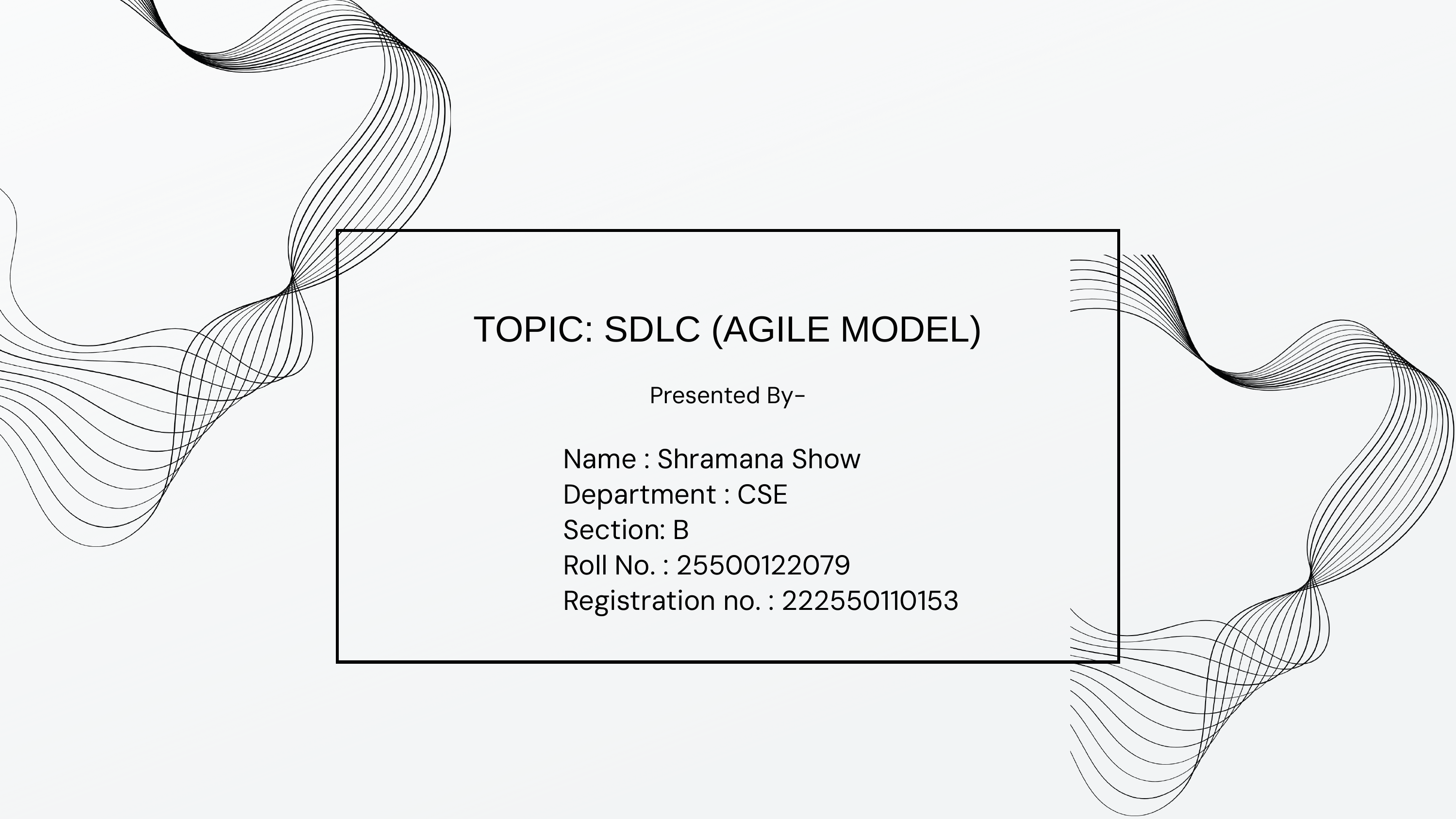

TOPIC: SDLC (AGILE MODEL)

Presented By-

                              Name : Shramana Show
                              Department : CSE
                              Section: B
                              Roll No. : 25500122079
                              Registration no. : 222550110153